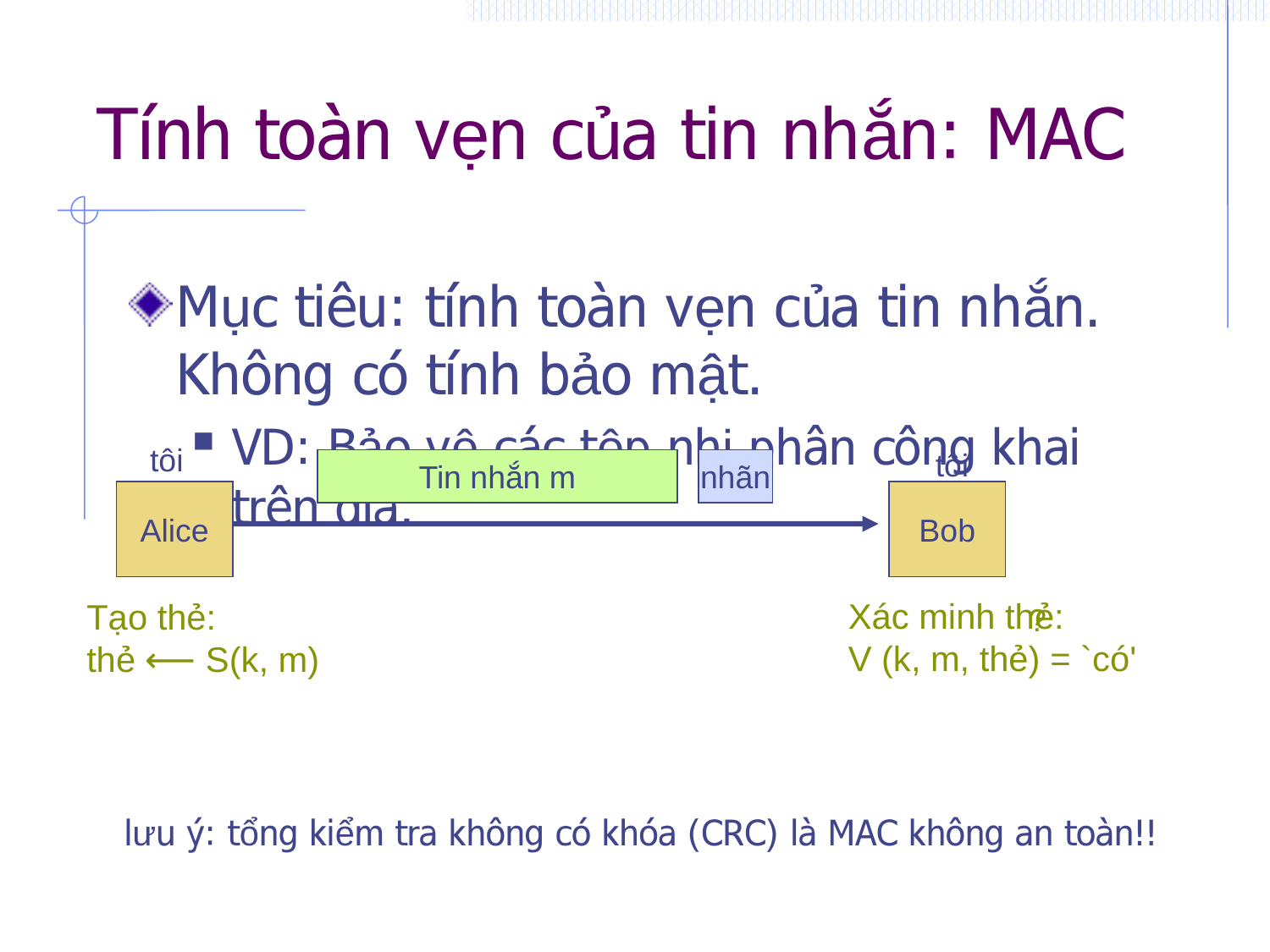

# Tính toàn vẹn của tin nhắn: MAC
Mục tiêu: tính toàn vẹn của tin nhắn. Không có tính bảo mật.
VD: Bảo vệ các tệp nhị phân công khai trên đĩa.

tôi
tôi
Tin nhắn m
nhãn
Alice
Bob

Xác minh thẻ:
V (k, m, thẻ) = `có'
?
Tạo thẻ:
thẻ ⟵ S(k, m)
lưu ý: tổng kiểm tra không có khóa (CRC) là MAC không an toàn!!